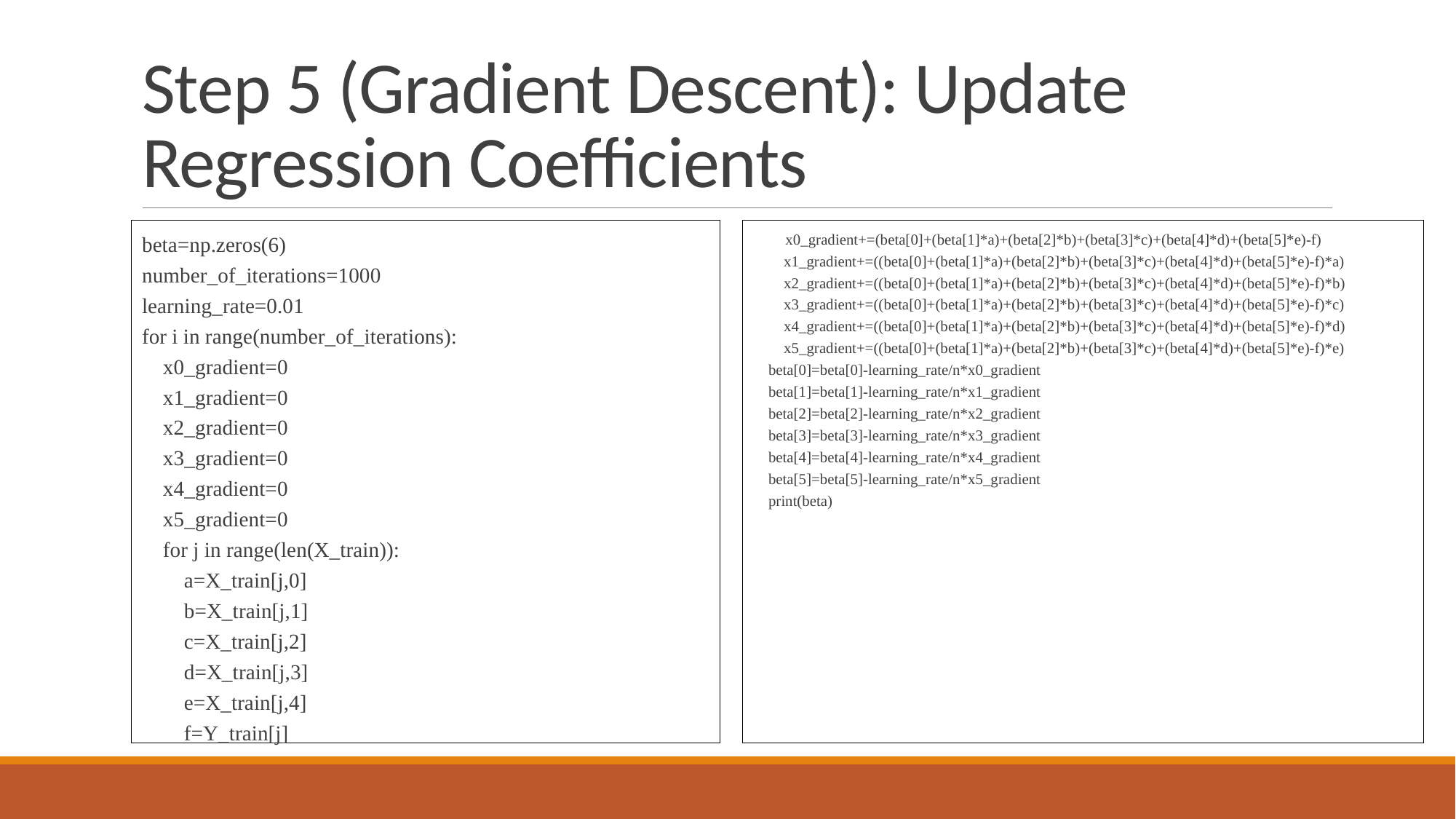

# Step 5 (Gradient Descent): Update Regression Coefficients
beta=np.zeros(6)
number_of_iterations=1000
learning_rate=0.01
for i in range(number_of_iterations):
    x0_gradient=0
    x1_gradient=0
    x2_gradient=0
    x3_gradient=0
    x4_gradient=0
    x5_gradient=0
    for j in range(len(X_train)):
        a=X_train[j,0]
        b=X_train[j,1]
        c=X_train[j,2]
        d=X_train[j,3]
        e=X_train[j,4]
        f=Y_train[j]

     x0_gradient+=(beta[0]+(beta[1]*a)+(beta[2]*b)+(beta[3]*c)+(beta[4]*d)+(beta[5]*e)-f)
        x1_gradient+=((beta[0]+(beta[1]*a)+(beta[2]*b)+(beta[3]*c)+(beta[4]*d)+(beta[5]*e)-f)*a)
        x2_gradient+=((beta[0]+(beta[1]*a)+(beta[2]*b)+(beta[3]*c)+(beta[4]*d)+(beta[5]*e)-f)*b)
        x3_gradient+=((beta[0]+(beta[1]*a)+(beta[2]*b)+(beta[3]*c)+(beta[4]*d)+(beta[5]*e)-f)*c)
        x4_gradient+=((beta[0]+(beta[1]*a)+(beta[2]*b)+(beta[3]*c)+(beta[4]*d)+(beta[5]*e)-f)*d)
        x5_gradient+=((beta[0]+(beta[1]*a)+(beta[2]*b)+(beta[3]*c)+(beta[4]*d)+(beta[5]*e)-f)*e)
    beta[0]=beta[0]-learning_rate/n*x0_gradient
    beta[1]=beta[1]-learning_rate/n*x1_gradient
    beta[2]=beta[2]-learning_rate/n*x2_gradient
    beta[3]=beta[3]-learning_rate/n*x3_gradient
    beta[4]=beta[4]-learning_rate/n*x4_gradient
    beta[5]=beta[5]-learning_rate/n*x5_gradient
    print(beta)